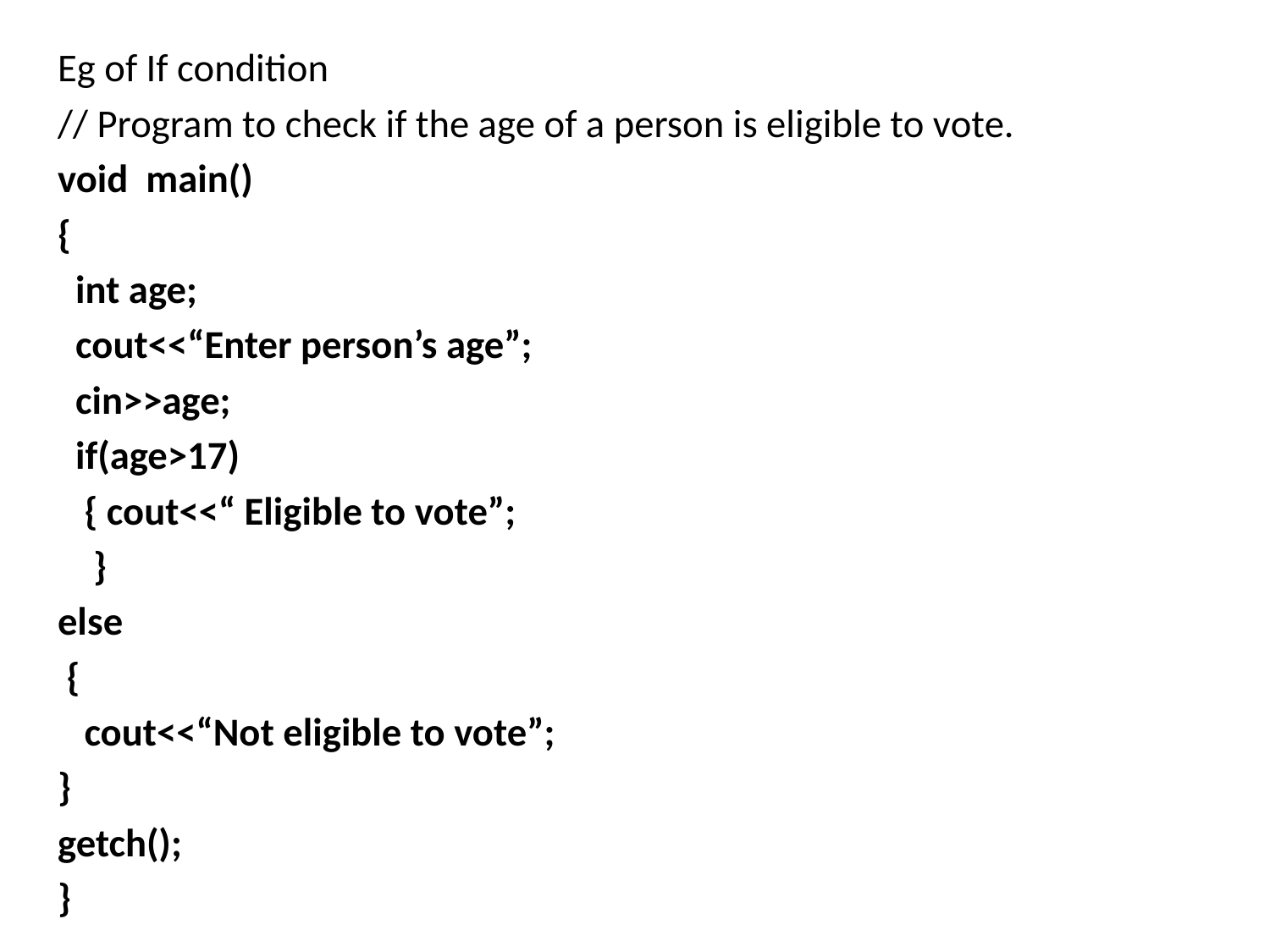

Eg of If condition
// Program to check if the age of a person is eligible to vote.
void  main()
{
  int age;
  cout<<“Enter person’s age”;
  cin>>age;
  if(age>17)
   { cout<<“ Eligible to vote”;
    }
else
 {
   cout<<“Not eligible to vote”;
}
getch();
}